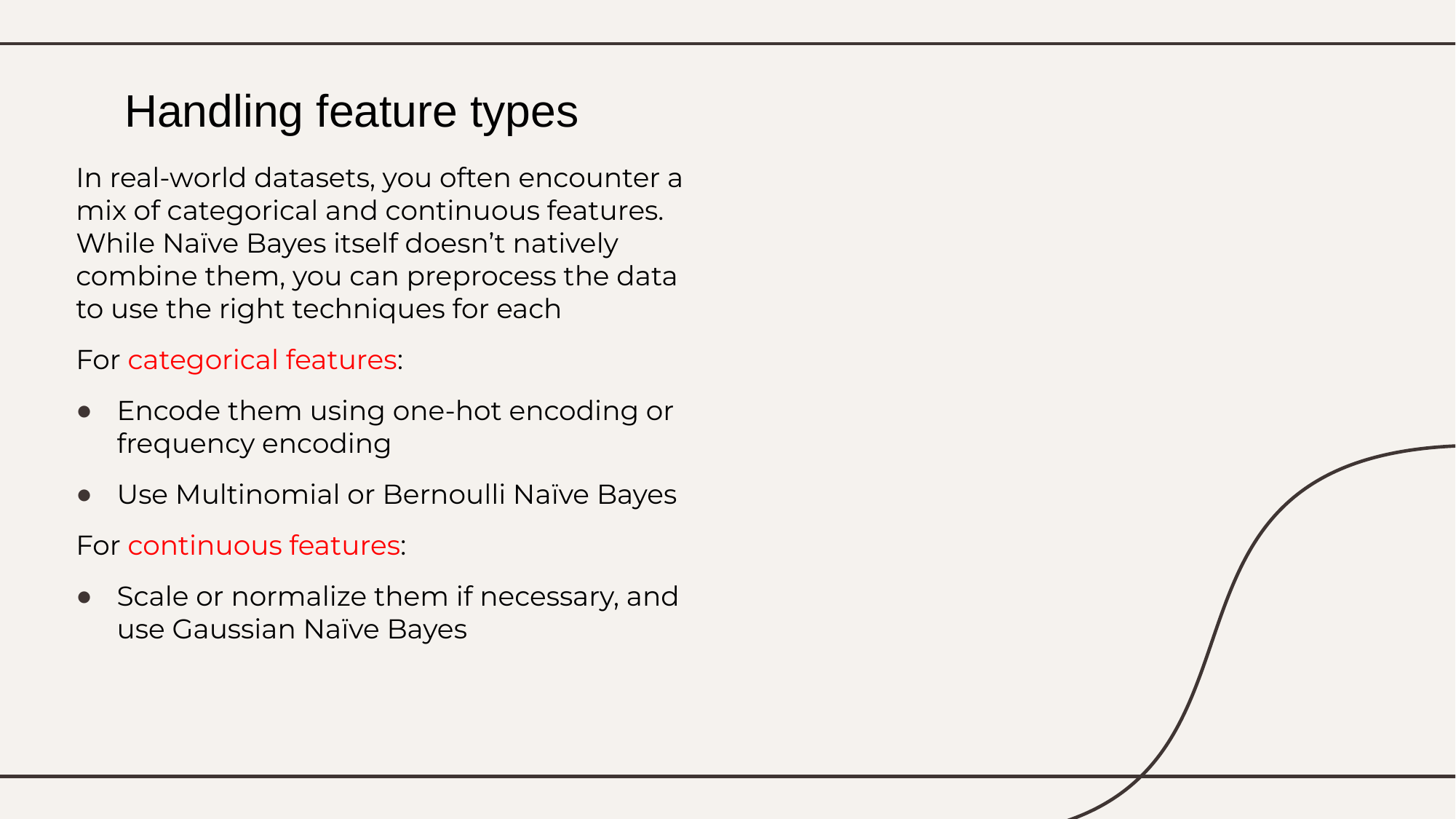

# Handling feature types
In real-world datasets, you often encounter a mix of categorical and continuous features. While Naïve Bayes itself doesn’t natively combine them, you can preprocess the data to use the right techniques for each
For categorical features:
Encode them using one-hot encoding or frequency encoding
Use Multinomial or Bernoulli Naïve Bayes
For continuous features:
Scale or normalize them if necessary, and use Gaussian Naïve Bayes